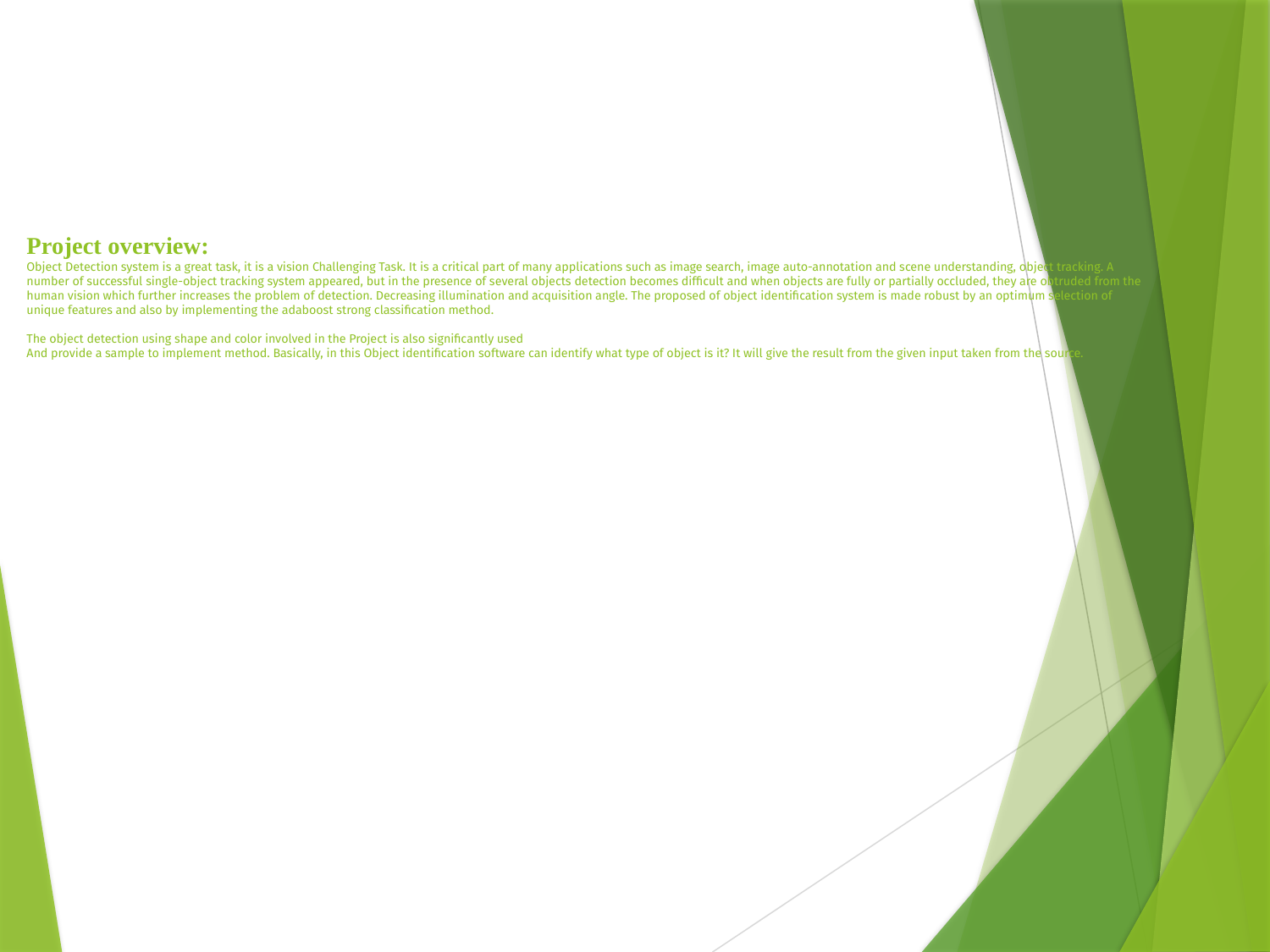

# Project overview: Object Detection system is a great task, it is a vision Challenging Task. It is a critical part of many applications such as image search, image auto-annotation and scene understanding, object tracking. A number of successful single-object tracking system appeared, but in the presence of several objects detection becomes difficult and when objects are fully or partially occluded, they are obtruded from the human vision which further increases the problem of detection. Decreasing illumination and acquisition angle. The proposed of object identification system is made robust by an optimum selection of unique features and also by implementing the adaboost strong classification method. The object detection using shape and color involved in the Project is also significantly used And provide a sample to implement method. Basically, in this Object identification software can identify what type of object is it? It will give the result from the given input taken from the source.